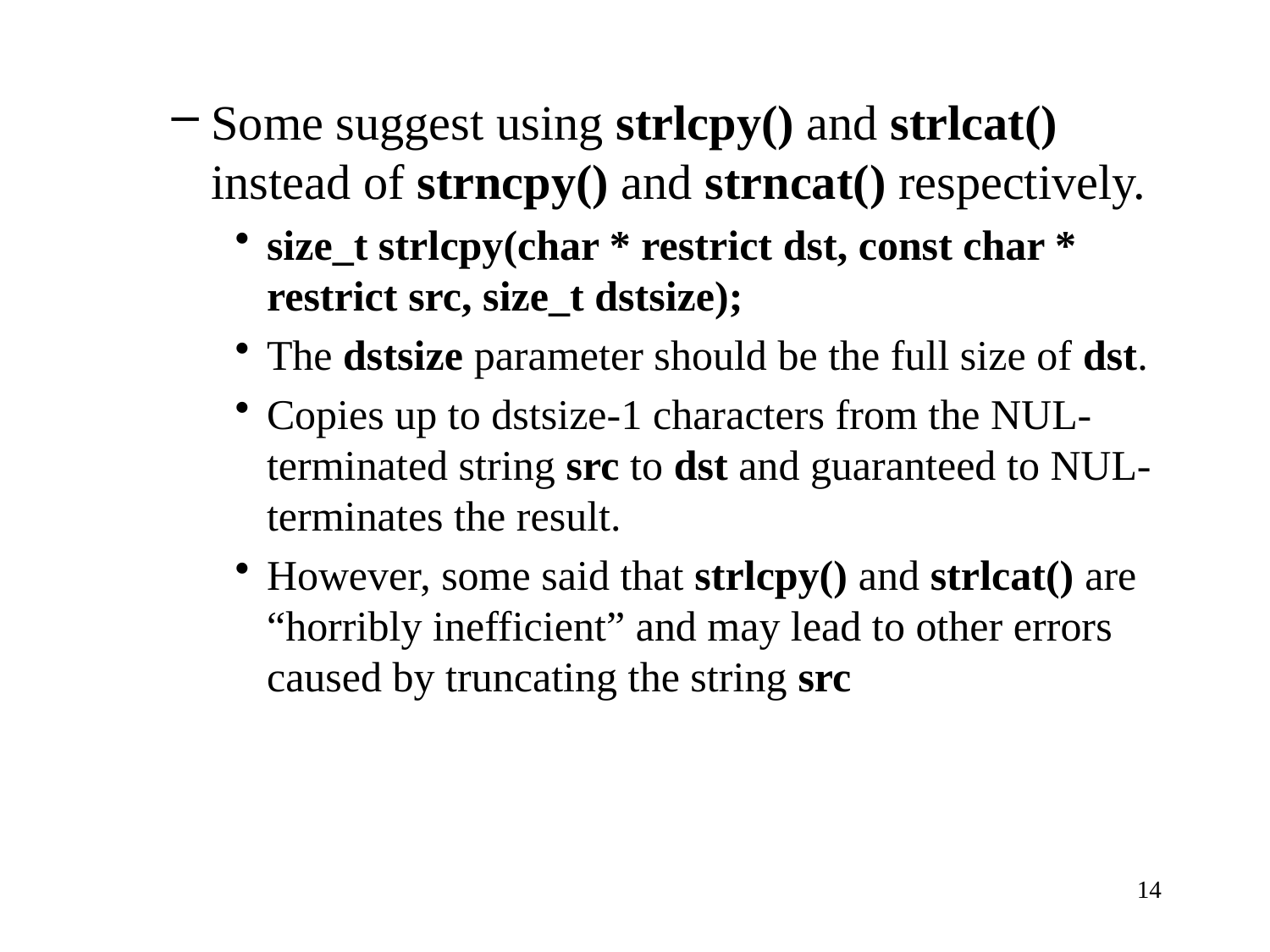

Some suggest using strlcpy() and strlcat() instead of strncpy() and strncat() respectively.
size_t strlcpy(char * restrict dst, const char * restrict src, size_t dstsize);
The dstsize parameter should be the full size of dst.
Copies up to dstsize-1 characters from the NUL-terminated string src to dst and guaranteed to NUL-terminates the result.
However, some said that strlcpy() and strlcat() are “horribly inefficient” and may lead to other errors caused by truncating the string src
14